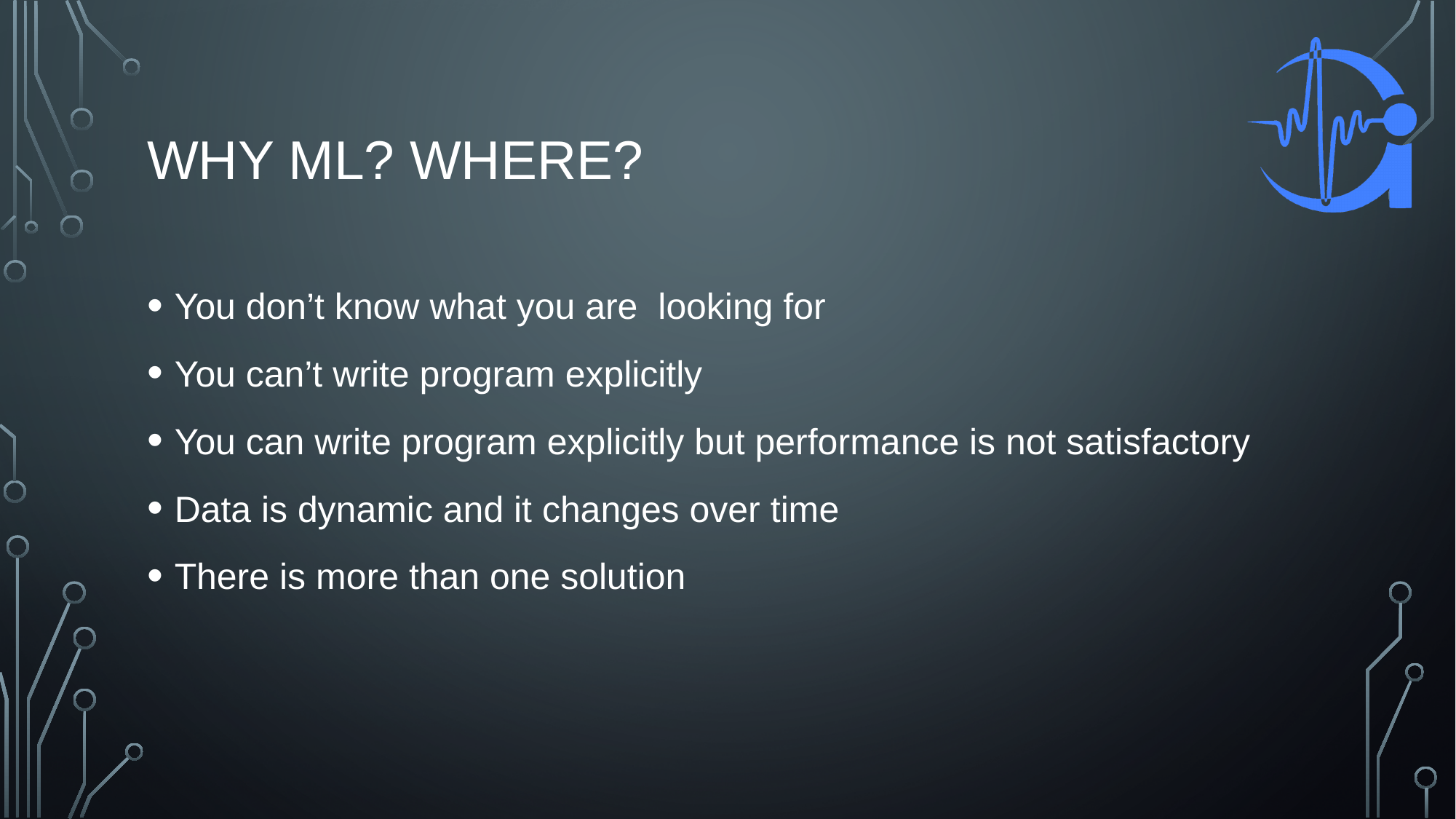

# Why ML? Where?
You don’t know what you are  looking for
You can’t write program explicitly
You can write program explicitly but performance is not satisfactory
Data is dynamic and it changes over time
There is more than one solution